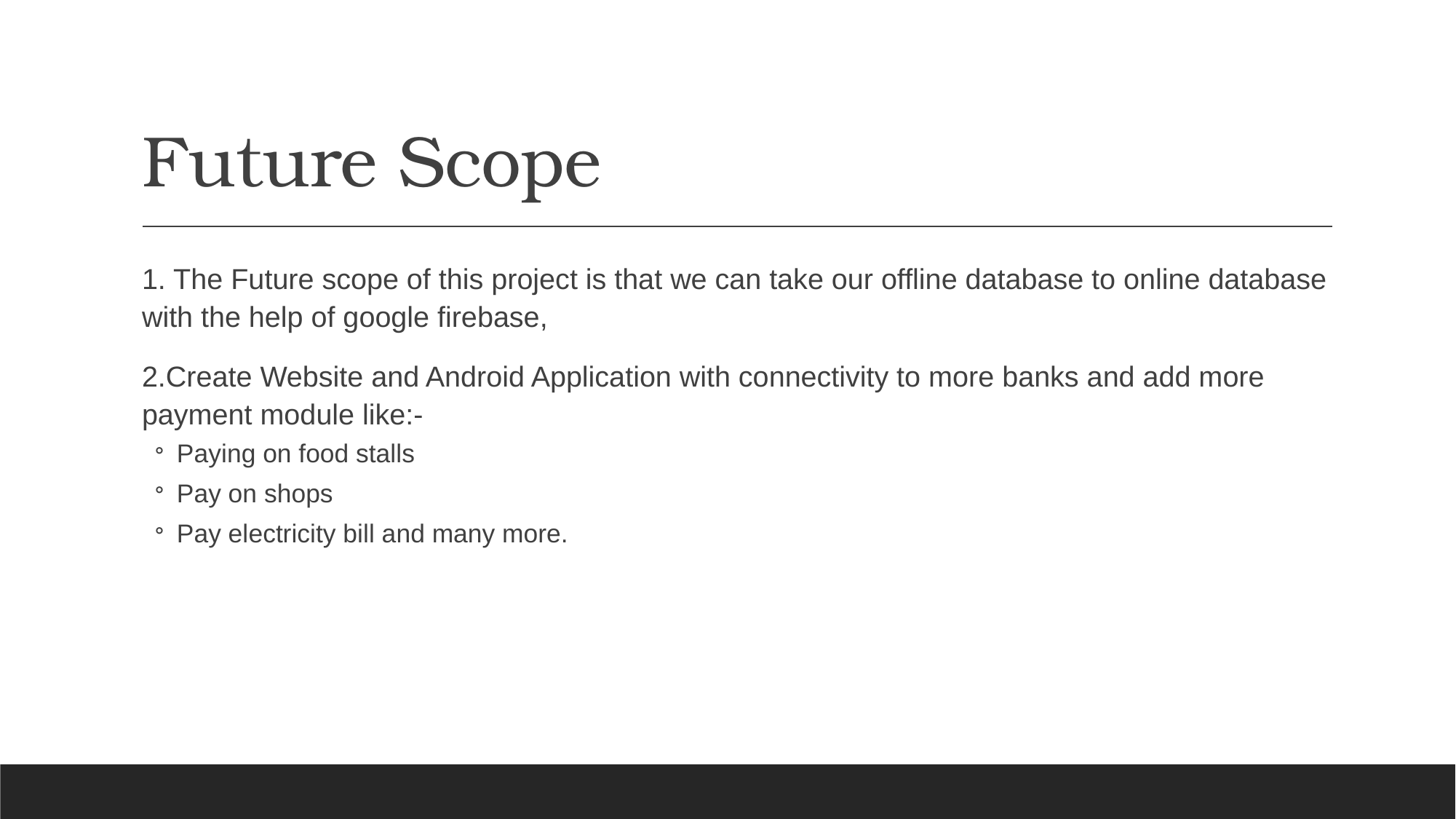

# Future Scope
1. The Future scope of this project is that we can take our offline database to online database with the help of google firebase,
2.Create Website and Android Application with connectivity to more banks and add more payment module like:-
Paying on food stalls
Pay on shops
Pay electricity bill and many more.